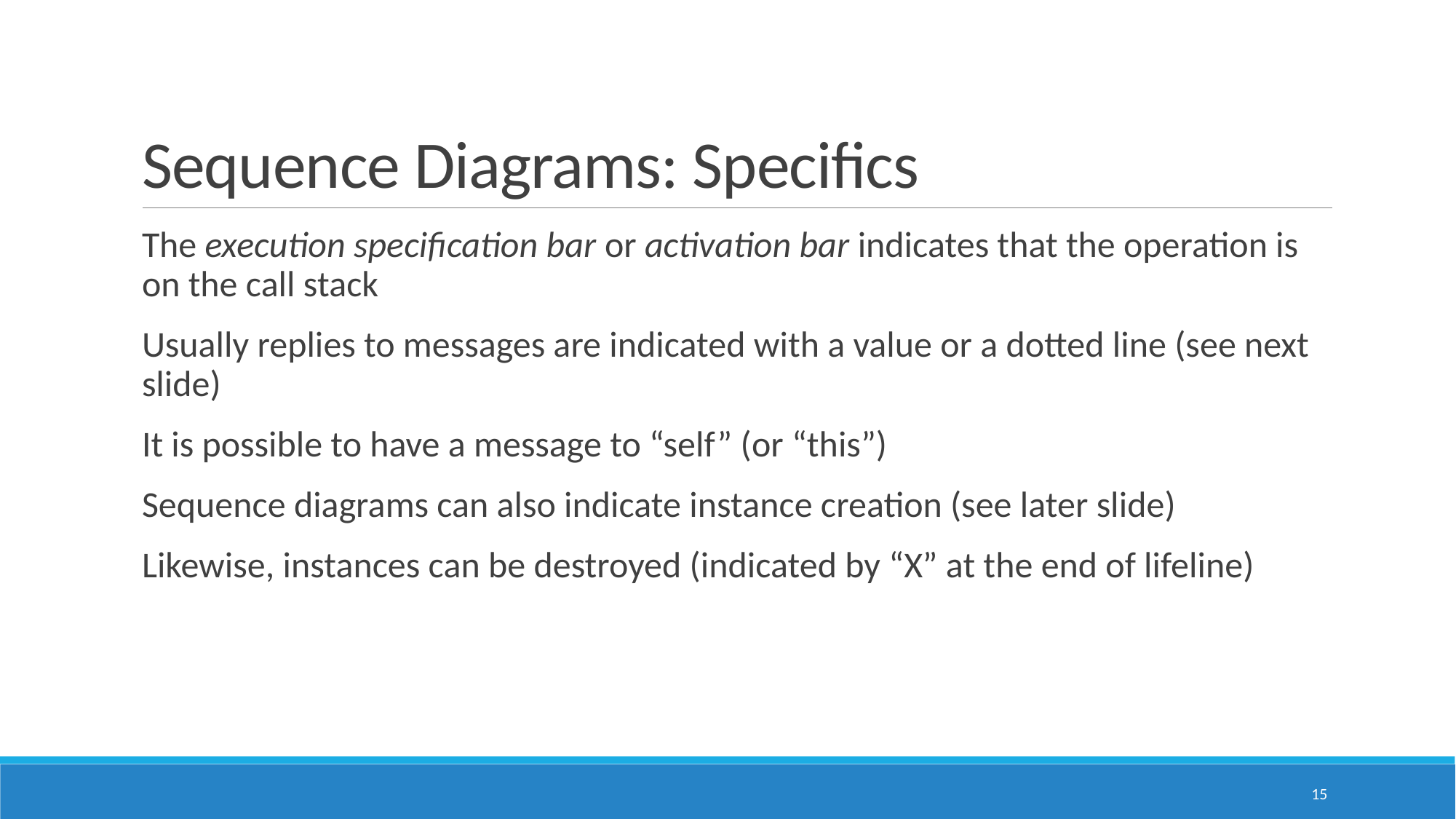

# Sequence Diagrams: Specifics
The execution specification bar or activation bar indicates that the operation is on the call stack
Usually replies to messages are indicated with a value or a dotted line (see next slide)
It is possible to have a message to “self” (or “this”)
Sequence diagrams can also indicate instance creation (see later slide)
Likewise, instances can be destroyed (indicated by “X” at the end of lifeline)
15